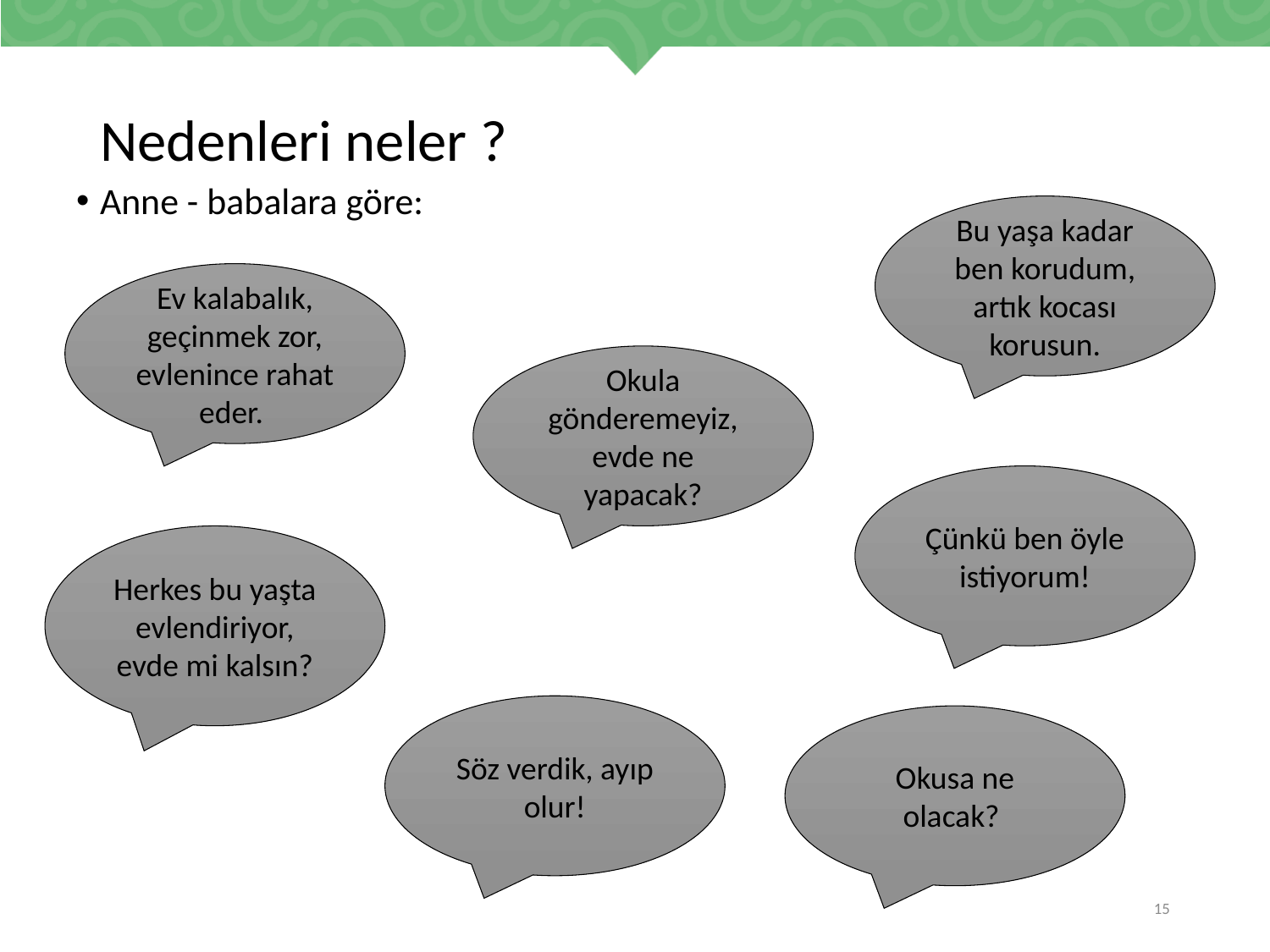

# Nedenleri neler ?
Anne - babalara göre:
Bu yaşa kadar ben korudum, artık kocası korusun.
Ev kalabalık, geçinmek zor, evlenince rahat eder.
Okula gönderemeyiz, evde ne yapacak?
Çünkü ben öyle istiyorum!
Herkes bu yaşta evlendiriyor, evde mi kalsın?
Söz verdik, ayıp olur!
Okusa ne olacak?
15